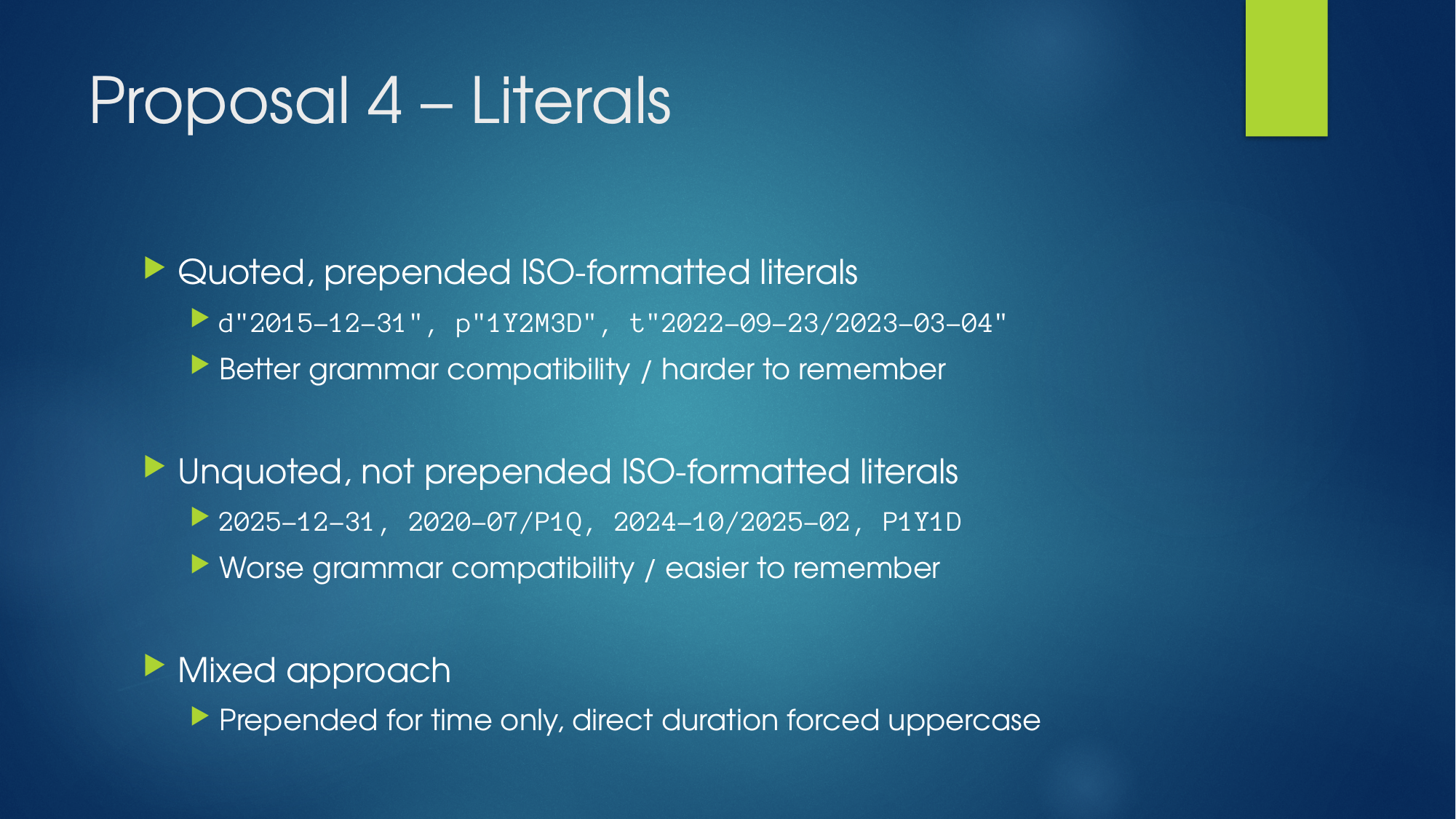

# Proposal 4 – Literals
Quoted, prepended ISO-formatted literals
d"2015-12-31", p"1Y2M3D", t"2022-09-23/2023-03-04"
Better grammar compatibility / harder to remember

Unquoted, not prepended ISO-formatted literals
2025-12-31, 2020-07/P1Q, 2024-10/2025-02, P1Y1D
Worse grammar compatibility / easier to remember

Mixed approach
Prepended for time only, direct duration forced uppercase